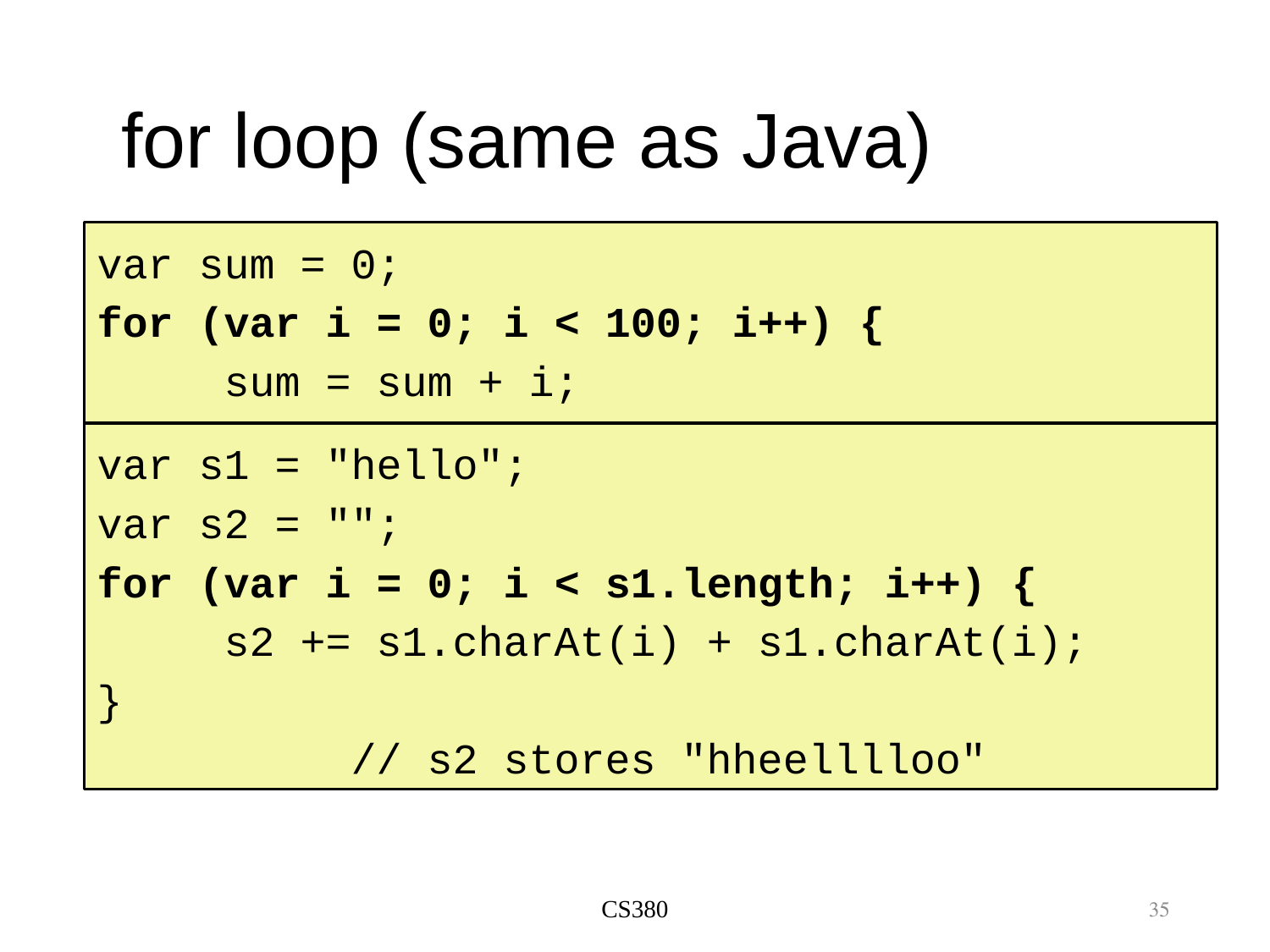

# for loop (same as Java)
var sum = 0;
for (var i = 0; i < 100; i++) {
	sum = sum + i;
}					  		          JS
var s1 = "hello";
var s2 = "";
for (var i = 0; i < s1.length; i++) {
	s2 += s1.charAt(i) + s1.charAt(i);
}
		// s2 stores "hheelllloo"
CS380
35